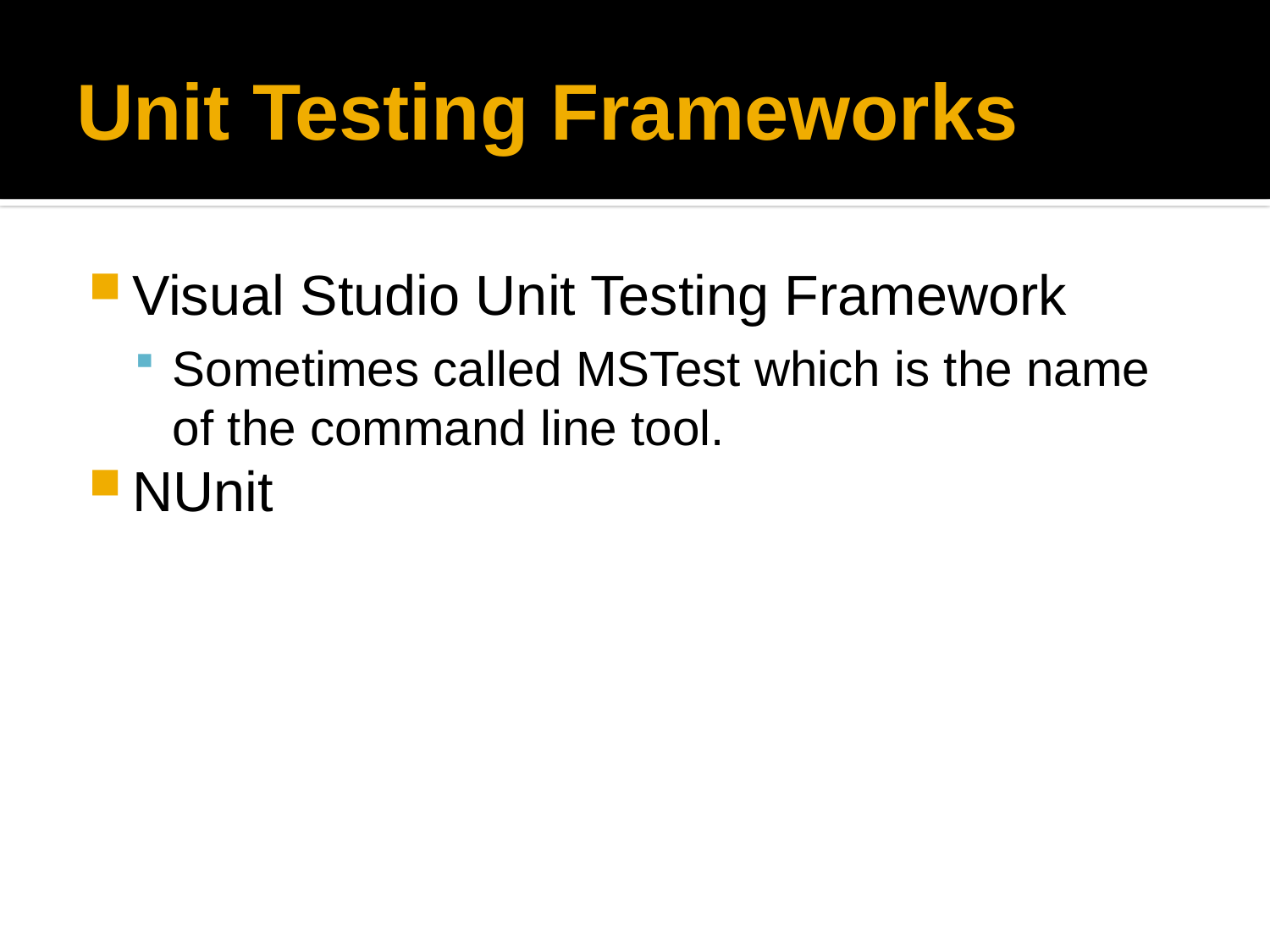

# Unit Testing Frameworks
Visual Studio Unit Testing Framework
Sometimes called MSTest which is the name of the command line tool.
NUnit